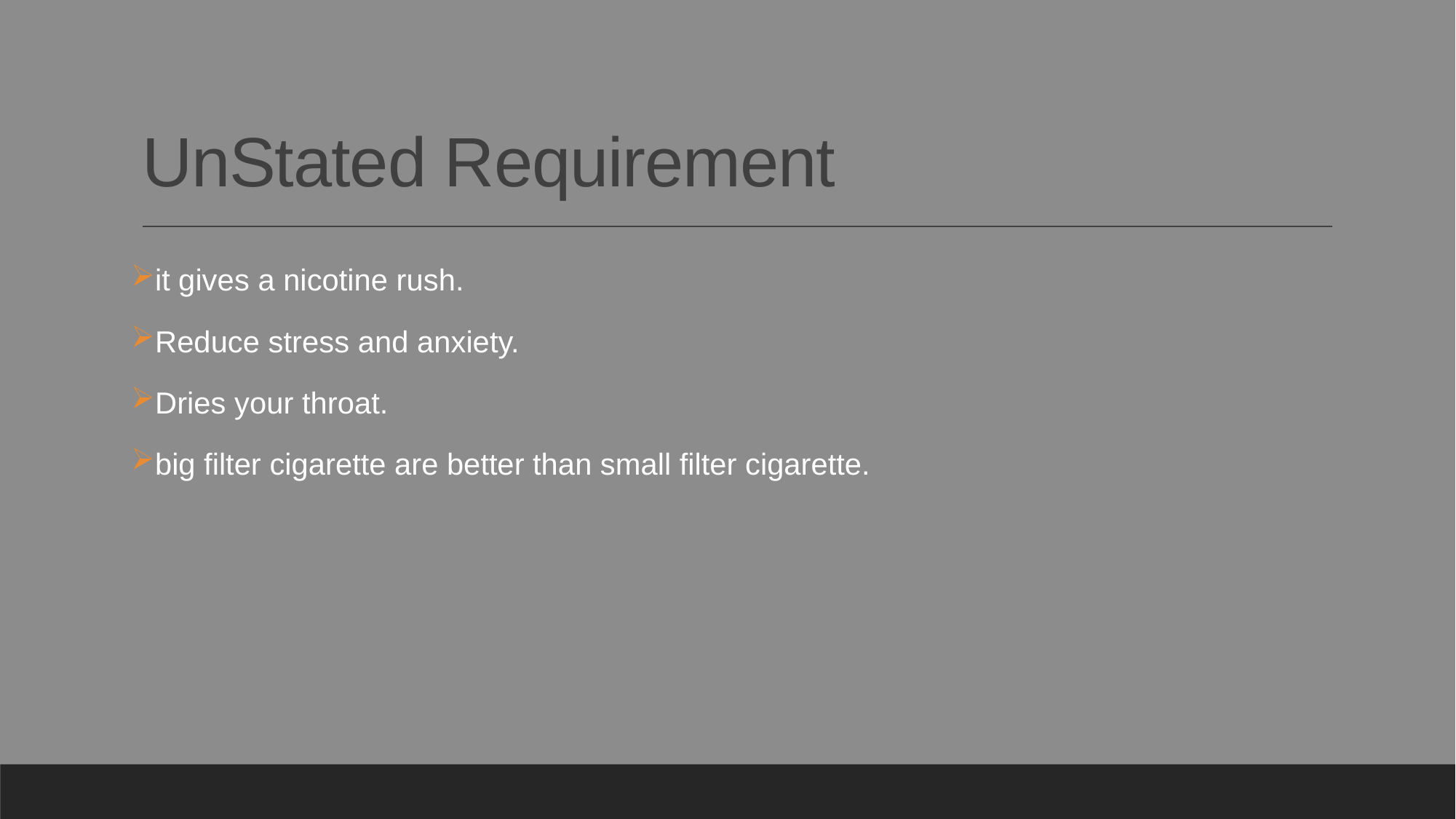

# UnStated Requirement
it gives a nicotine rush.
Reduce stress and anxiety.
Dries your throat.
big filter cigarette are better than small filter cigarette.